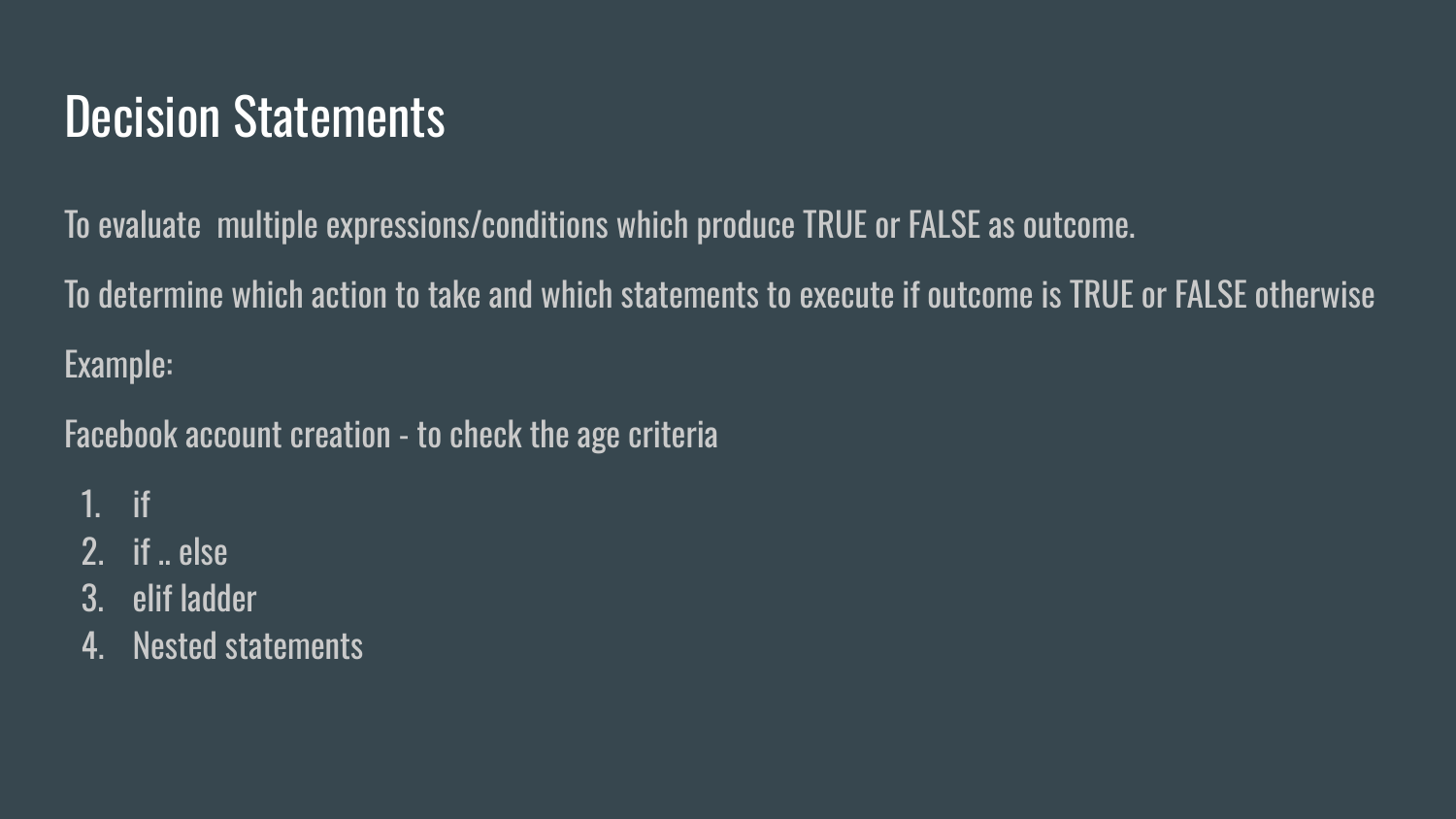

# Decision Statements
To evaluate  multiple expressions/conditions which produce TRUE or FALSE as outcome.
To determine which action to take and which statements to execute if outcome is TRUE or FALSE otherwise
Example:
Facebook account creation - to check the age criteria
if
if .. else
elif ladder
Nested statements